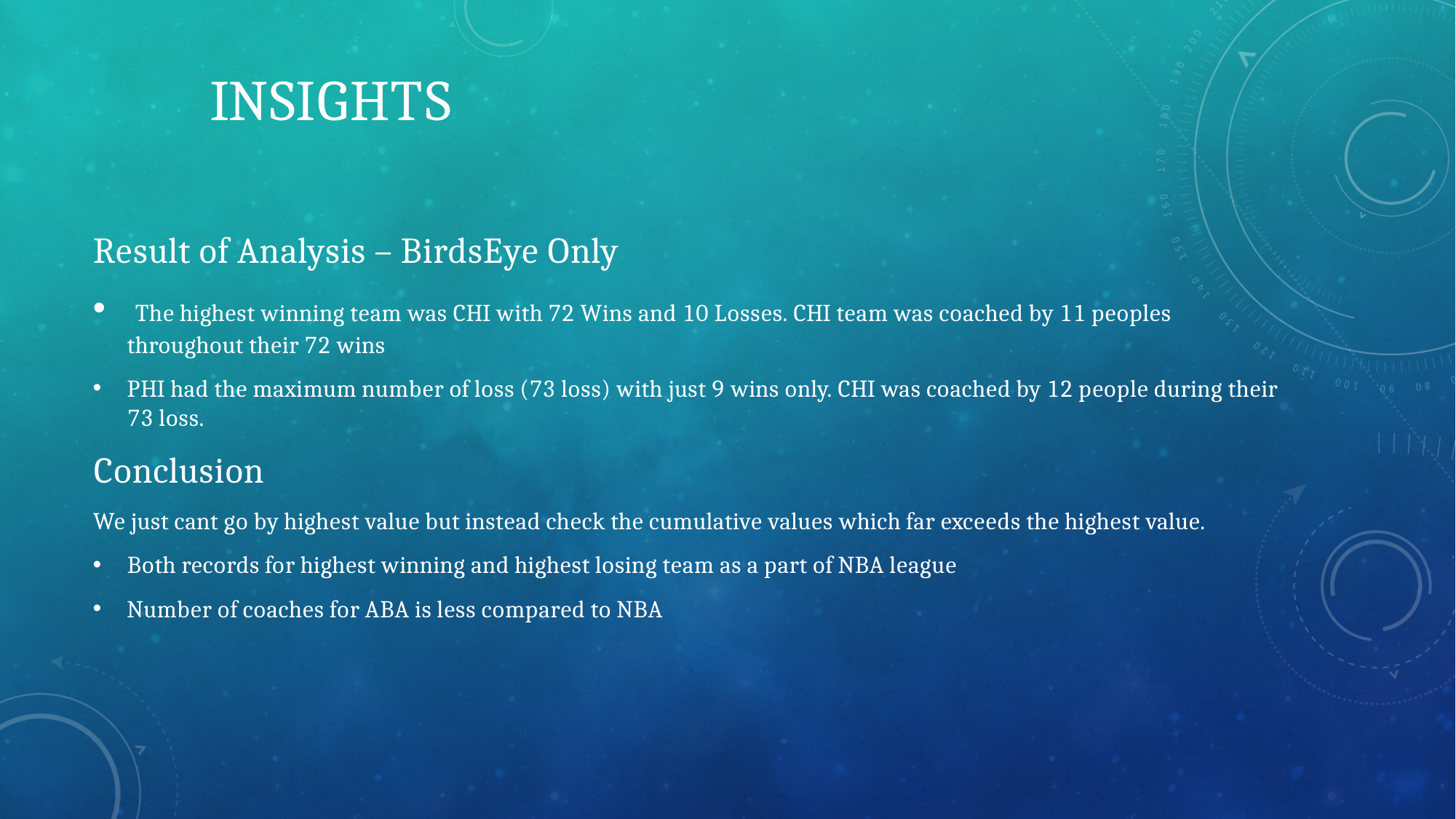

# Insights
Result of Analysis – BirdsEye Only
 The highest winning team was CHI with 72 Wins and 10 Losses. CHI team was coached by 11 peoples throughout their 72 wins
PHI had the maximum number of loss (73 loss) with just 9 wins only. CHI was coached by 12 people during their 73 loss.
Conclusion
We just cant go by highest value but instead check the cumulative values which far exceeds the highest value.
Both records for highest winning and highest losing team as a part of NBA league
Number of coaches for ABA is less compared to NBA